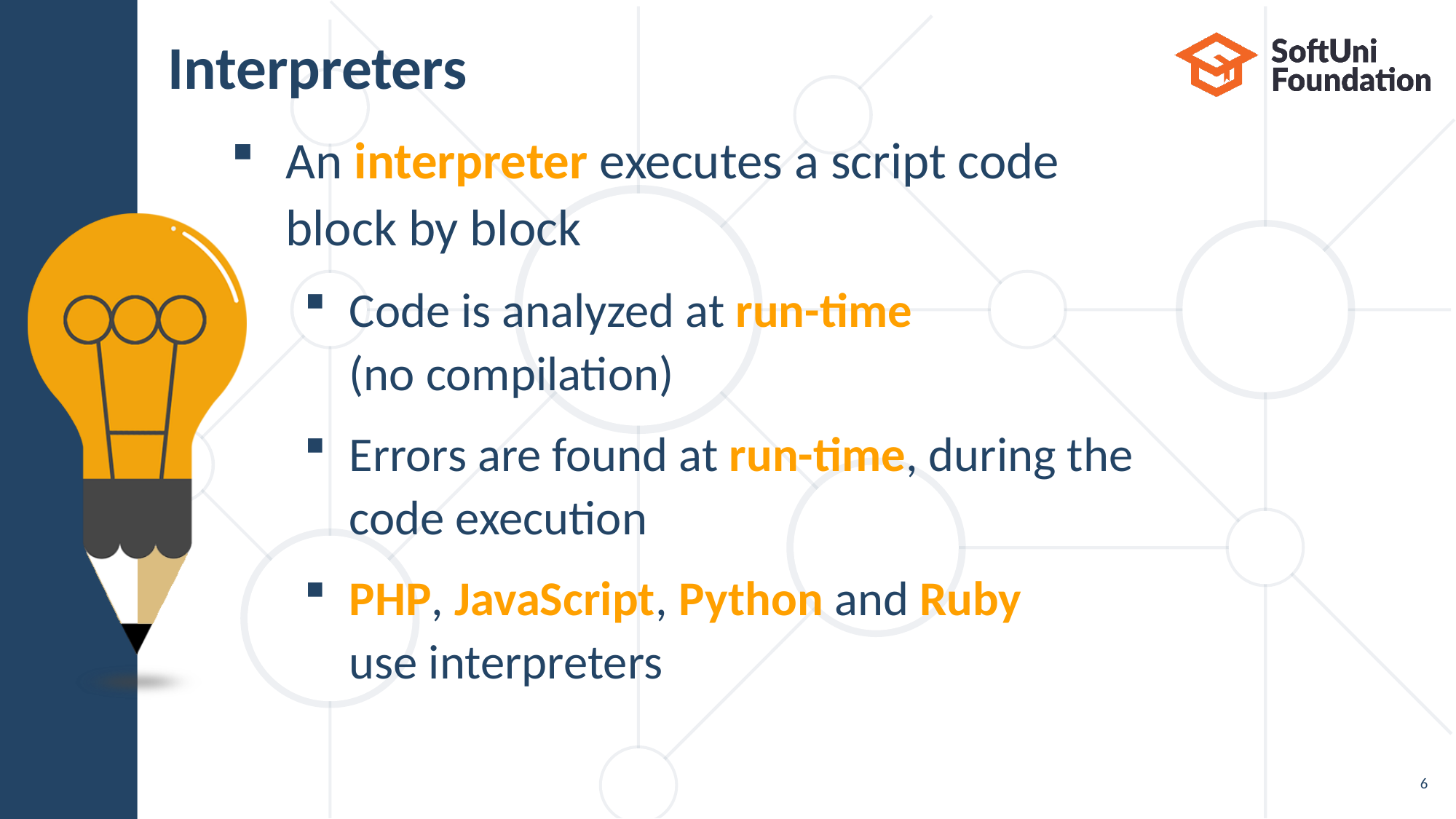

# Interpreters
An interpreter executes a script code
block by block
Code is analyzed at run-time
(no compilation)
Errors are found at run-time, during the
code execution
PHP, JavaScript, Python and Ruby
use interpreters
6